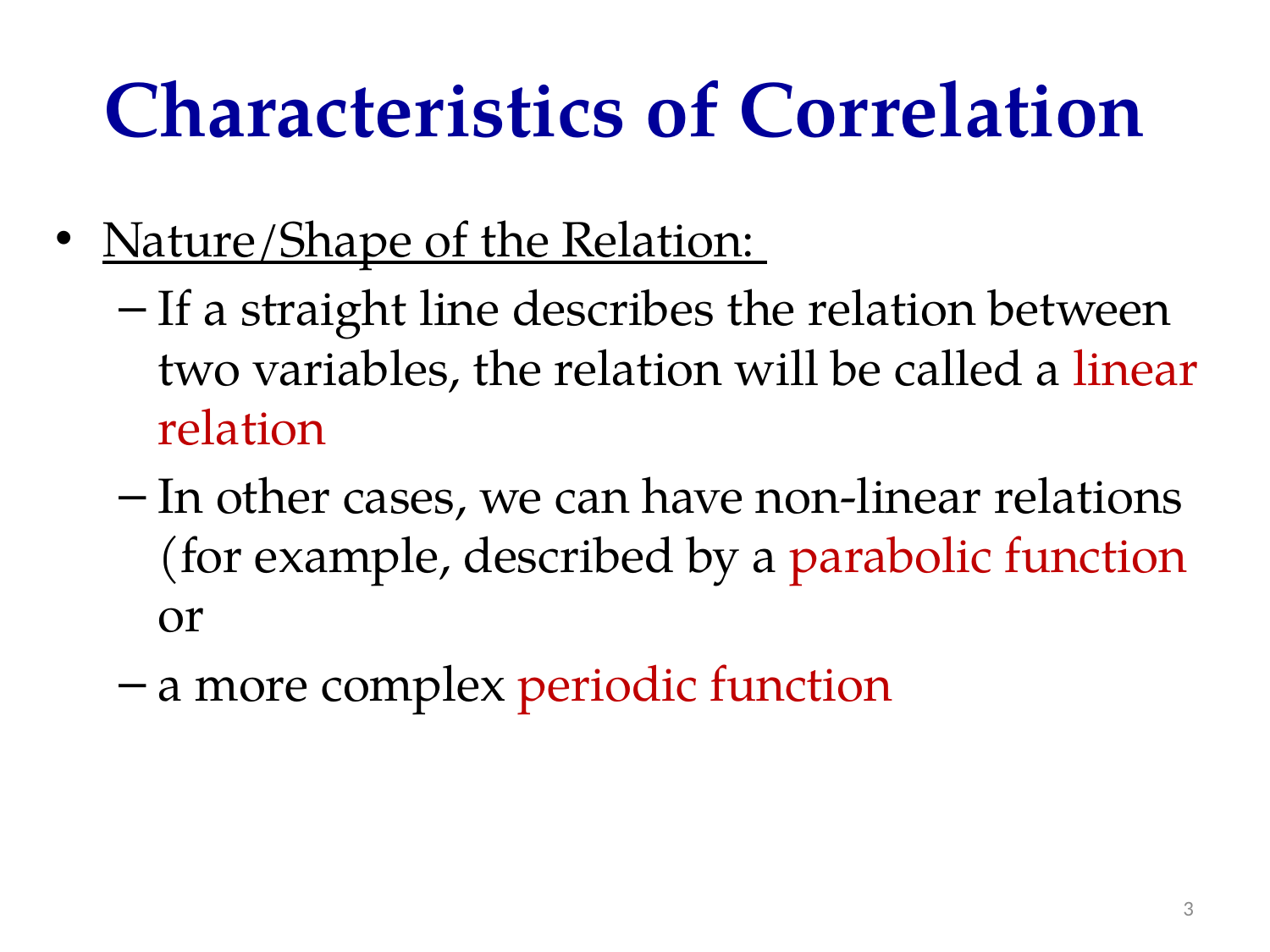

Characteristics of Correlation
Nature/Shape of the Relation:
If a straight line describes the relation between two variables, the relation will be called a linear relation
In other cases, we can have non-linear relations (for example, described by a parabolic function or
a more complex periodic function

3